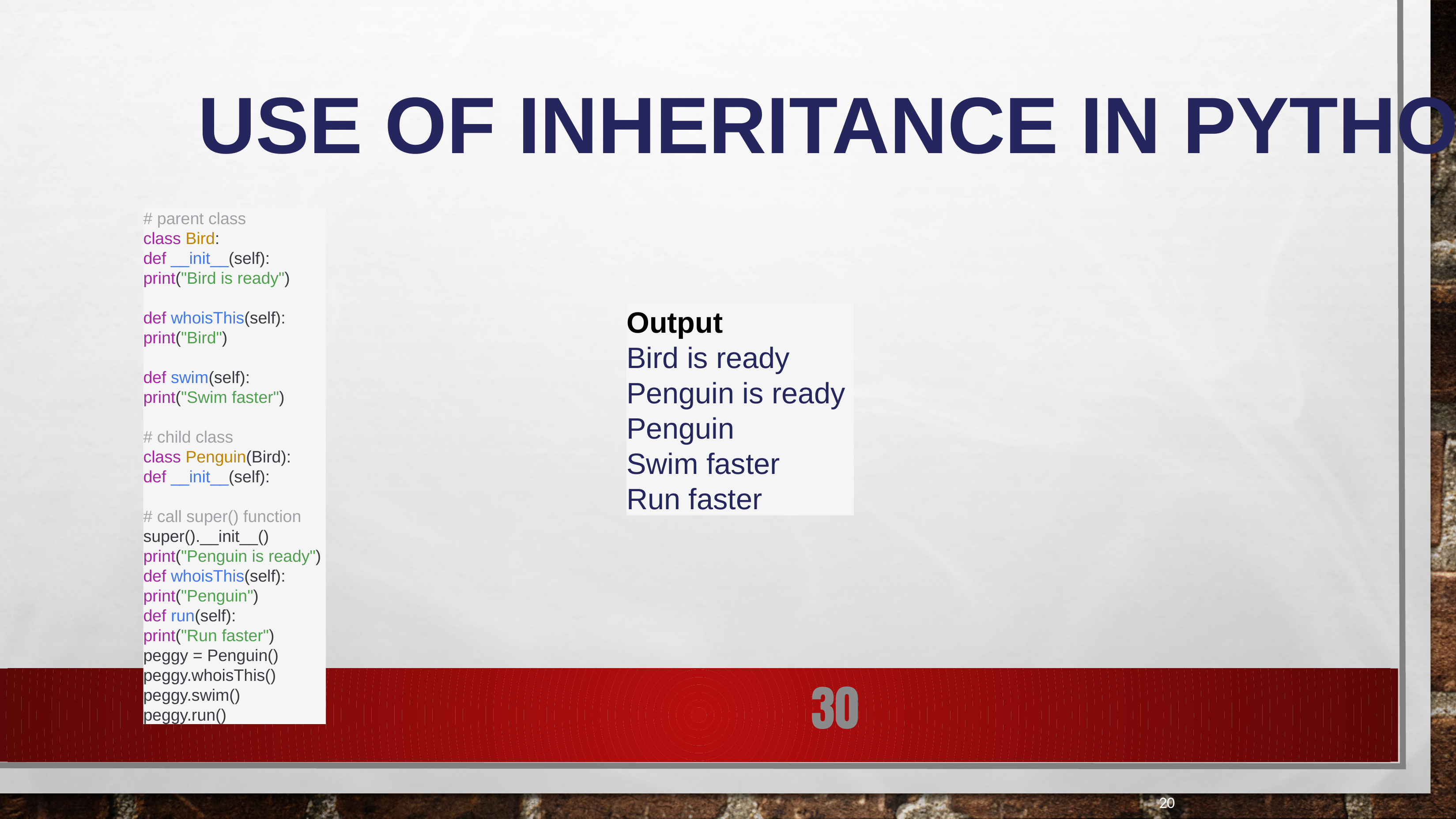

# Use of Inheritance in Python
# parent class
class Bird:
def __init__(self):
print("Bird is ready")

def whoisThis(self):
print("Bird")

def swim(self):
print("Swim faster")

# child class
class Penguin(Bird):
def __init__(self):

# call super() function
super().__init__()
print("Penguin is ready")
def whoisThis(self):
print("Penguin")
def run(self):
print("Run faster")
peggy = Penguin()
peggy.whoisThis()
peggy.swim()
peggy.run()
Output
Bird is ready
Penguin is ready
Penguin
Swim faster
Run faster
30
20